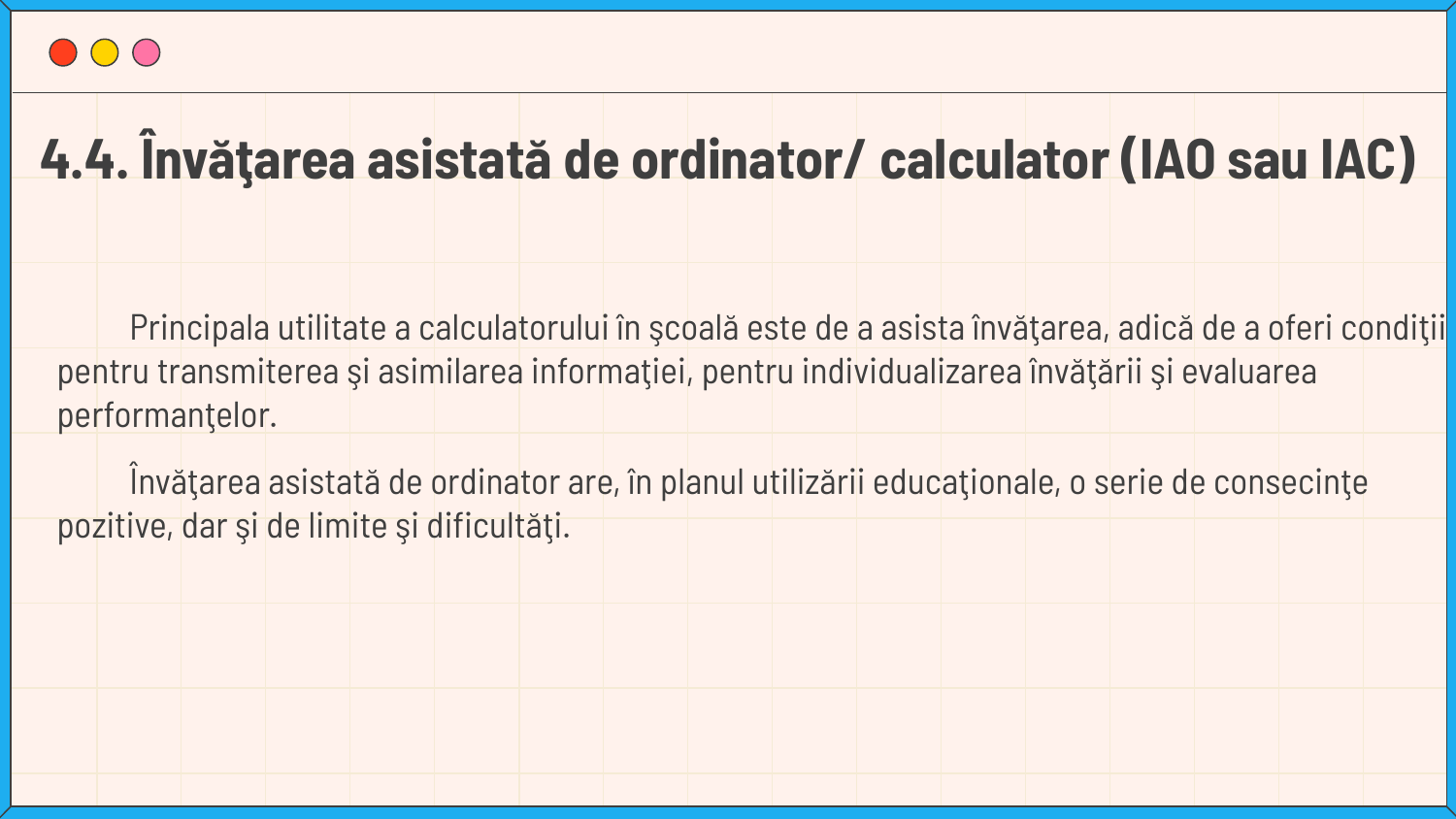

4.4. Învăţarea asistată de ordinator/ calculator (IAO sau IAC)
Principala utilitate a calculatorului în şcoală este de a asista învăţarea, adică de a oferi condiţii pentru transmiterea şi asimilarea informaţiei, pentru individualizarea învăţării şi evaluarea performanţelor.
Învăţarea asistată de ordinator are, în planul utilizării educaţionale, o serie de consecinţe pozitive, dar şi de limite şi dificultăţi.